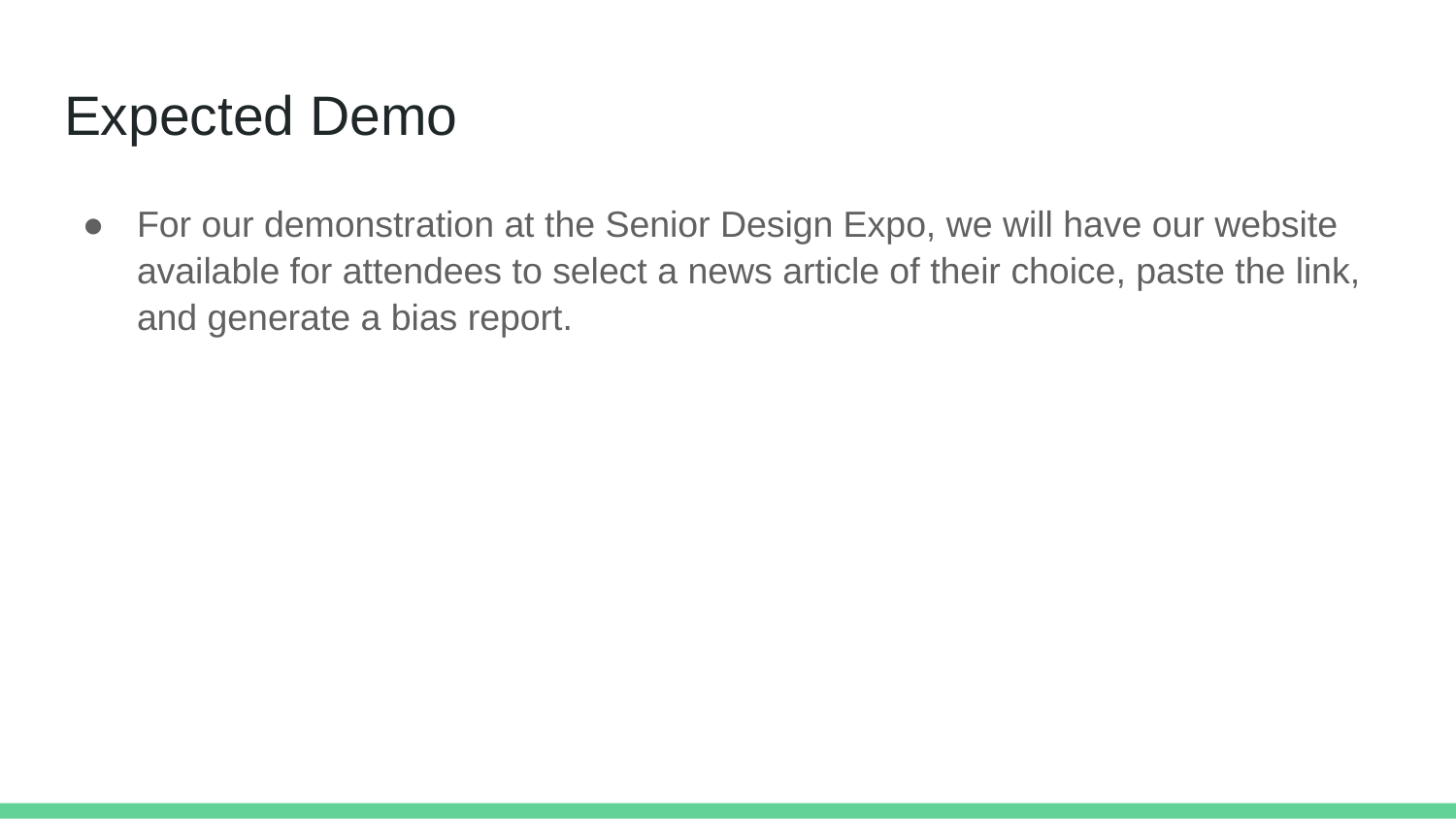

# Expected Demo
For our demonstration at the Senior Design Expo, we will have our website available for attendees to select a news article of their choice, paste the link, and generate a bias report.